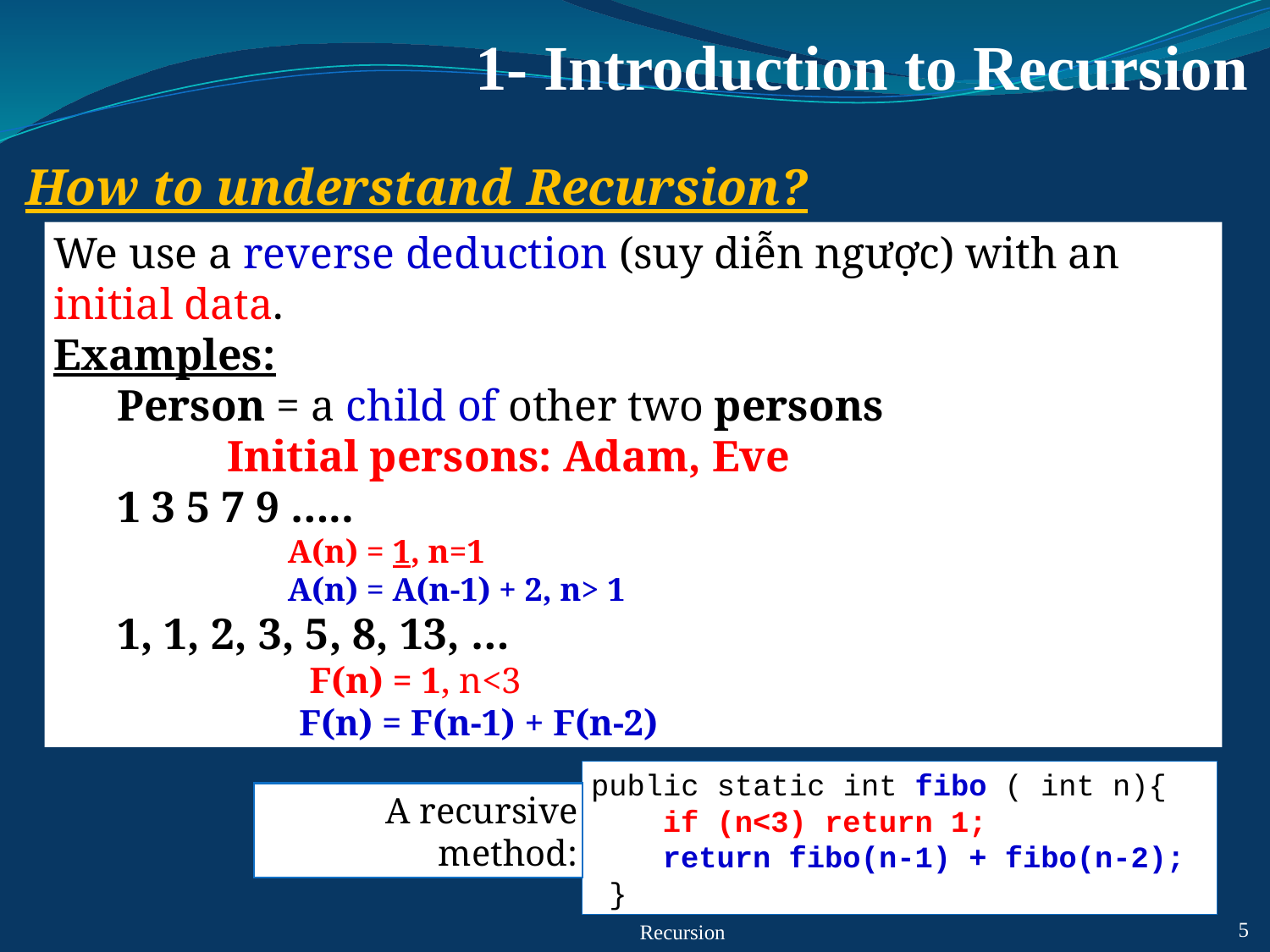

# 1- Introduction to Recursion
How to understand Recursion?
We use a reverse deduction (suy diễn ngược) with an initial data.
Examples:
Person = a child of other two persons
          Initial persons: Adam, Eve
1 3 5 7 9 …..
A(n) = 1, n=1
A(n) = A(n-1) + 2, n> 1
1, 1, 2, 3, 5, 8, 13, …
                                   F(n) = 1, n<3
                    F(n) = F(n-1) + F(n-2)
public static int fibo ( int n){
    if (n<3) return 1;
    return fibo(n-1) + fibo(n-2);
 }
A recursive method:
Recursion
5